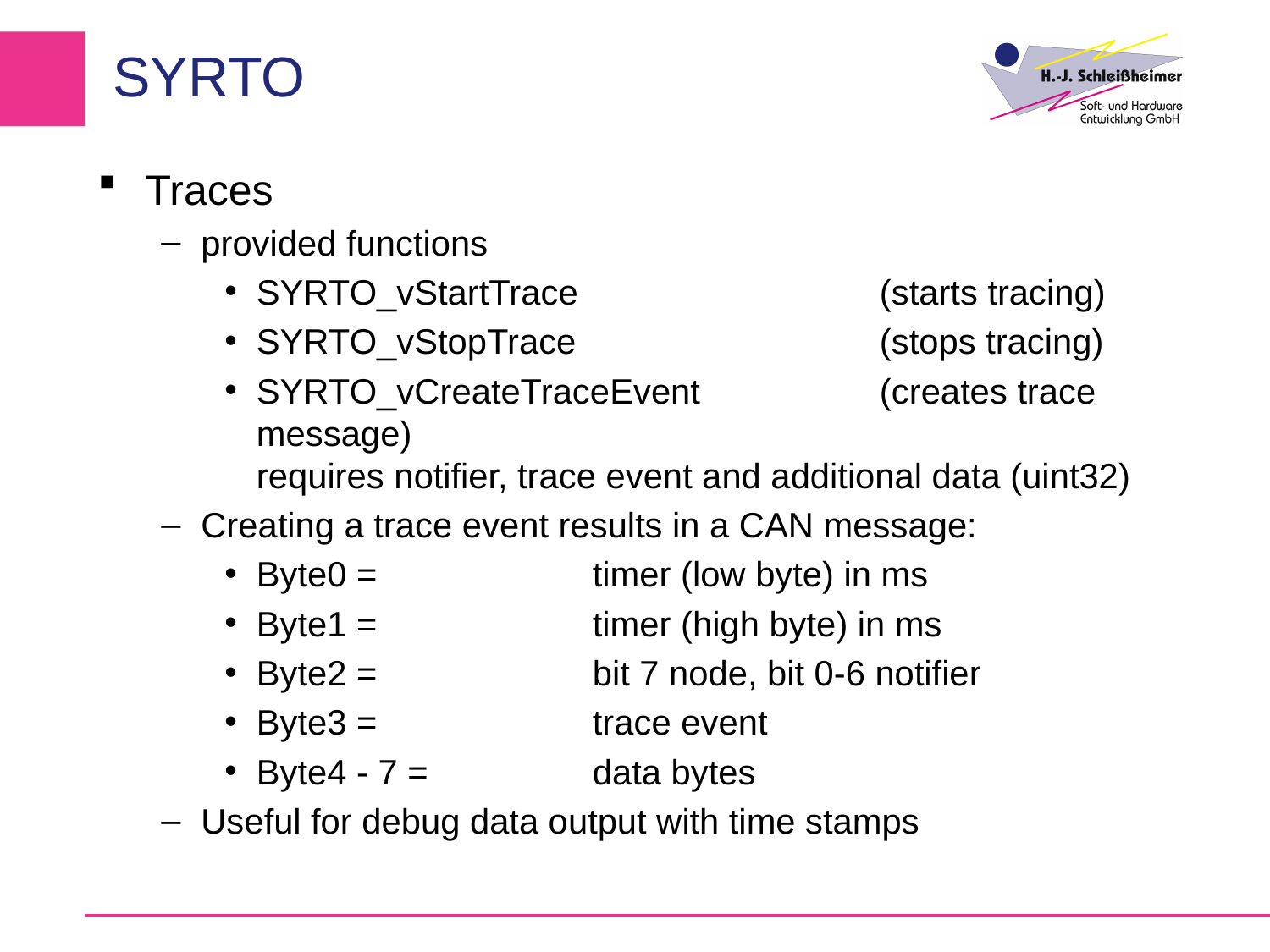

# SYRTO
Traces
provided functions
SYRTO_vStartTrace	(starts tracing)
SYRTO_vStopTrace	(stops tracing)
SYRTO_vCreateTraceEvent	(creates trace message)
requires notifier, trace event and additional data (uint32)
Creating a trace event results in a CAN message:
Byte0 =	timer (low byte) in ms
Byte1 =	timer (high byte) in ms
Byte2 =	bit 7 node, bit 0-6 notifier
Byte3 =	trace event
Byte4 - 7 =	data bytes
Useful for debug data output with time stamps